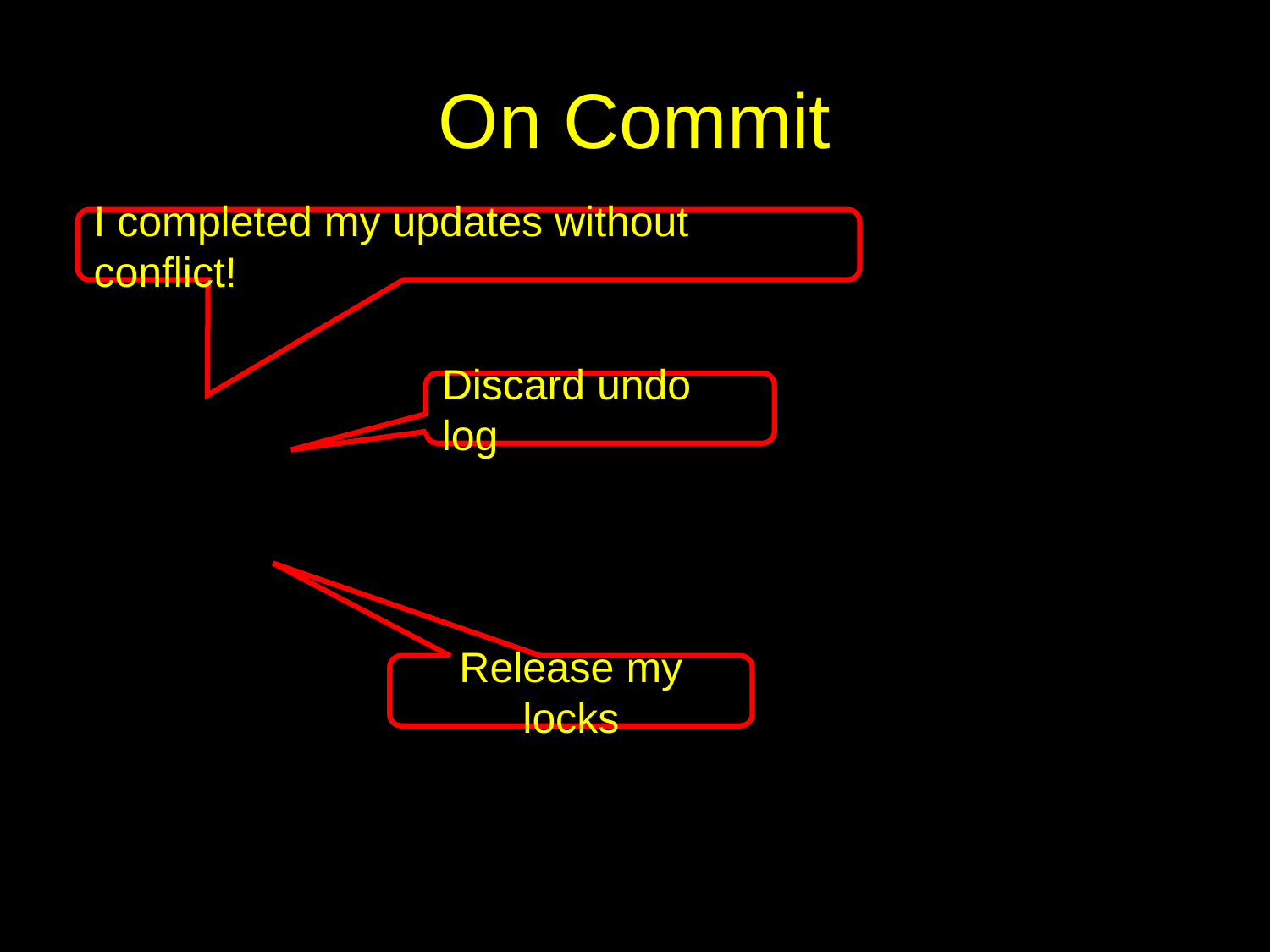

# On Commit
I completed my updates without conflict!
Discard undo log

Release my locks